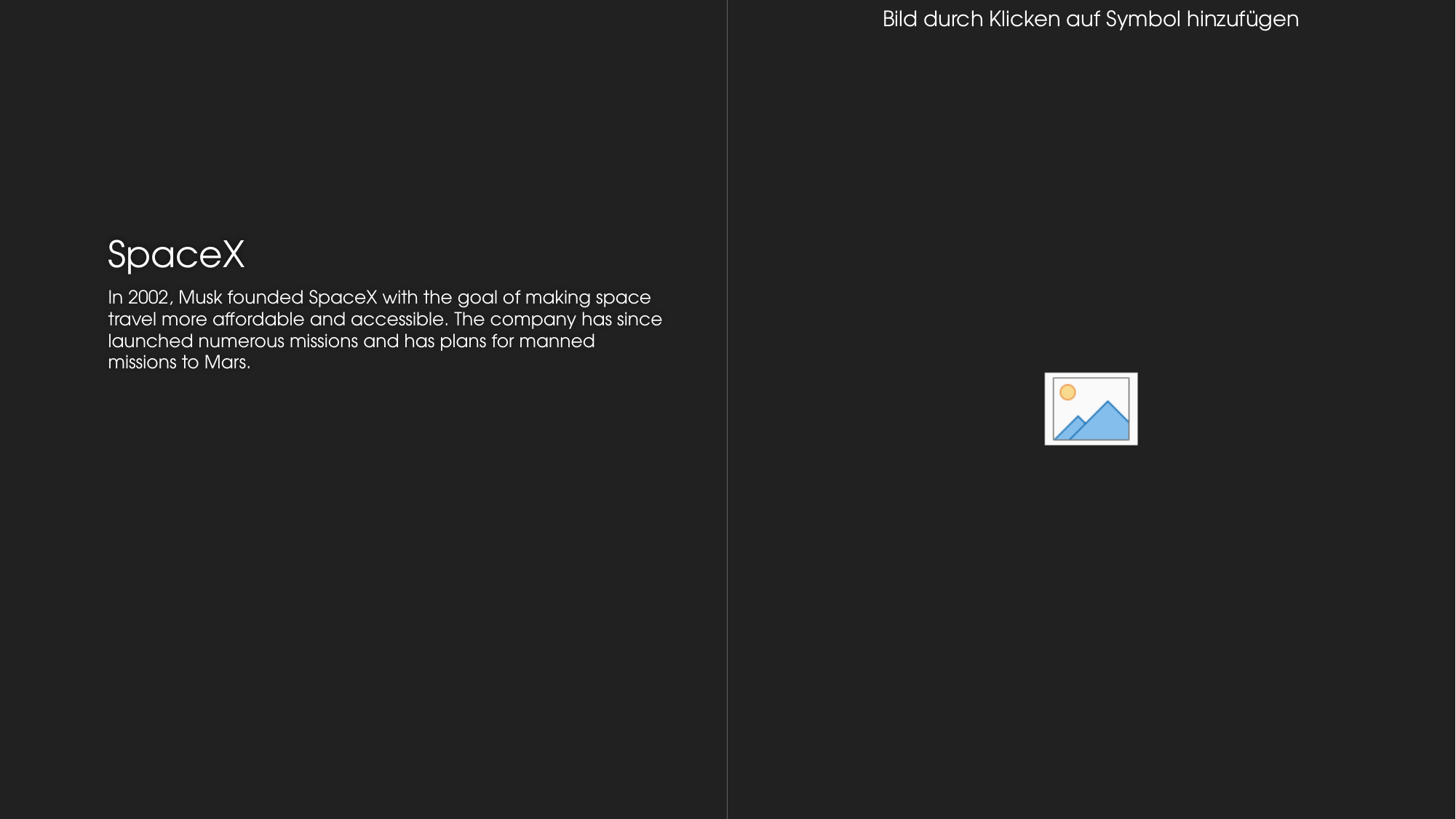

# SpaceX
In 2002, Musk founded SpaceX with the goal of making space travel more affordable and accessible. The company has since launched numerous missions and has plans for manned missions to Mars.